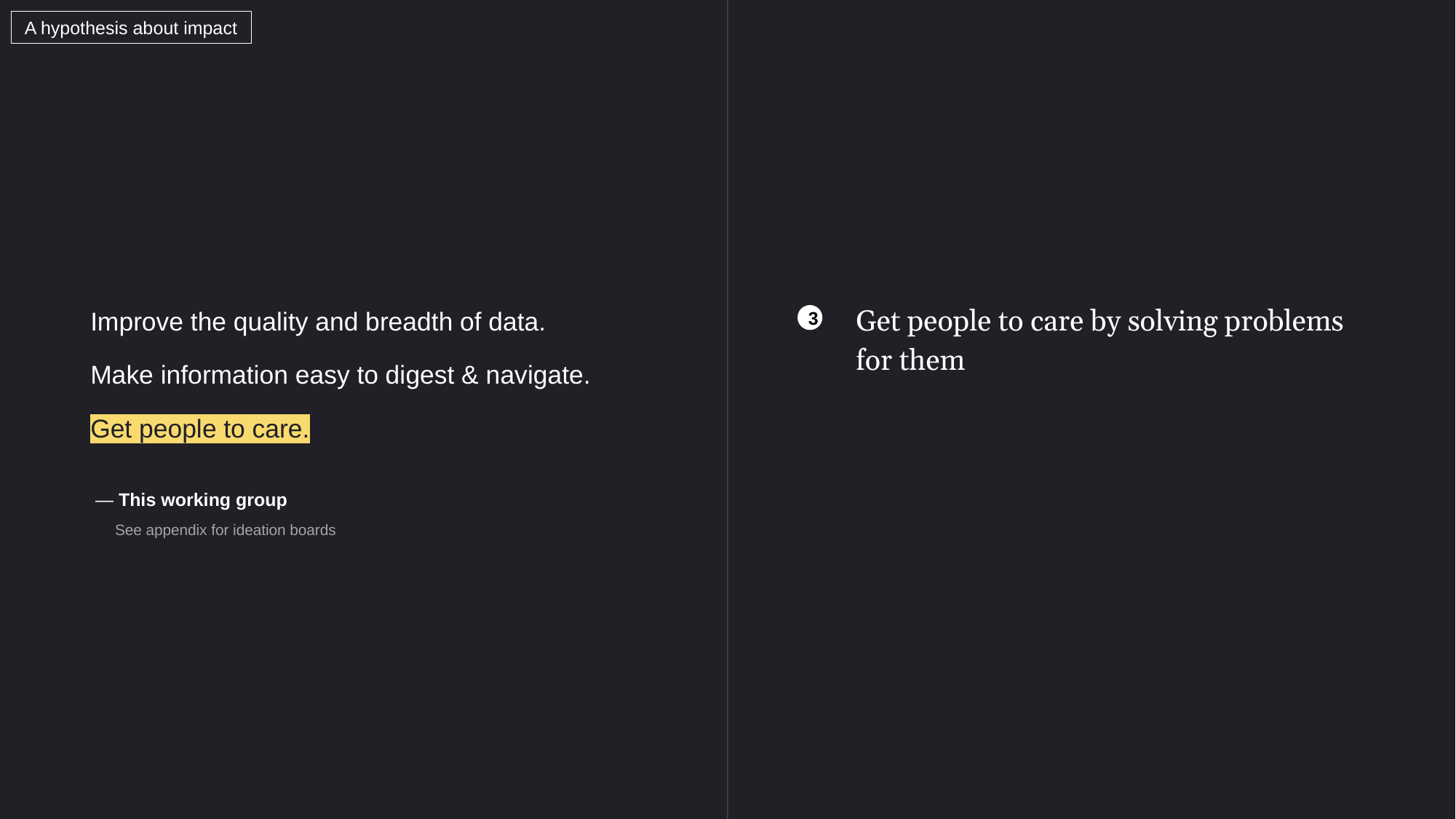

A hypothesis about impact
Improve the quality and breadth of data.
Make information easy to digest & navigate.
Get people to care.
— This working group
— See appendix for ideation boards
Get people to care by solving problems for them
3